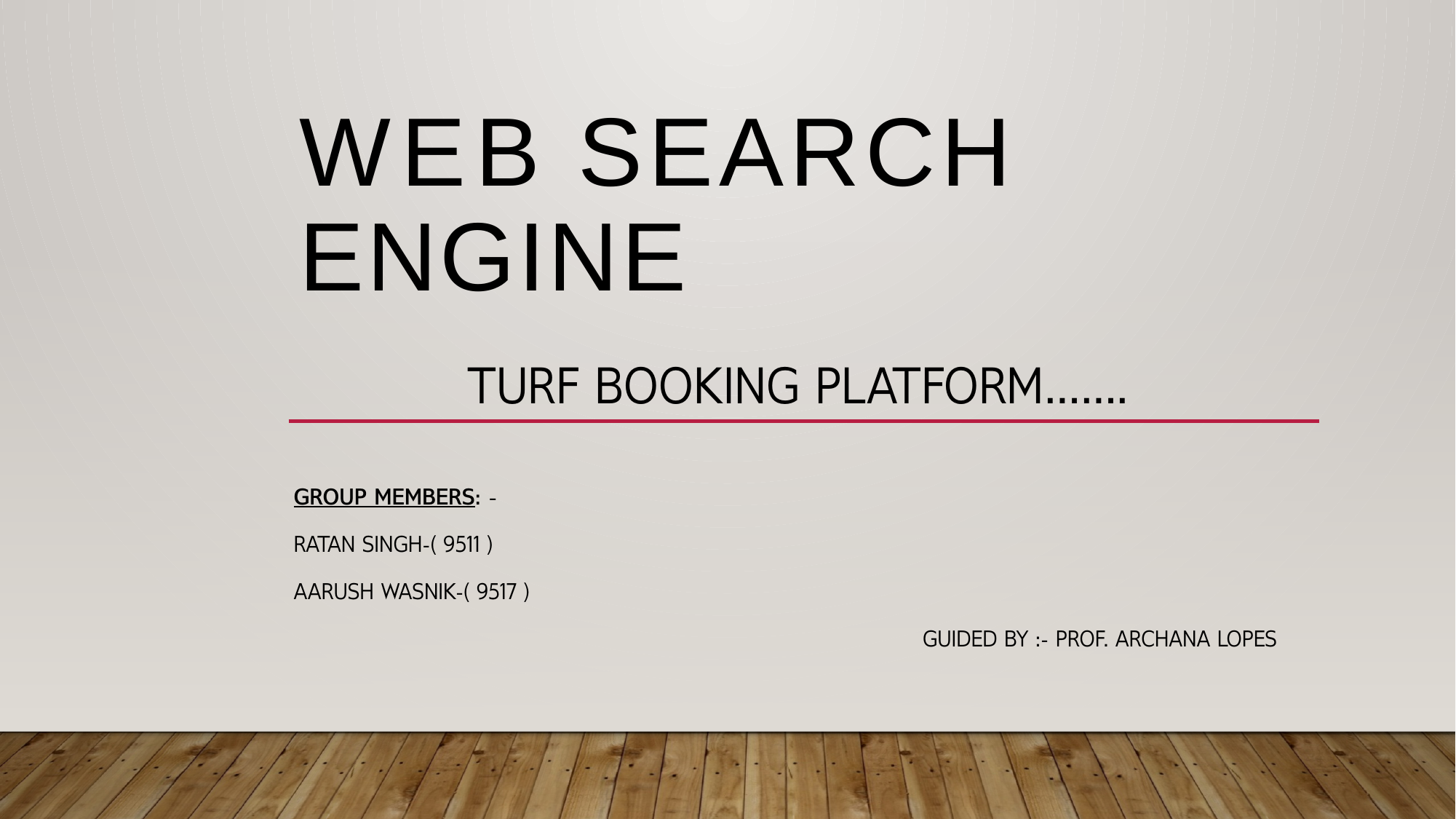

# Web Search  Engine
Turf Booking Platform…….

Group members: -
Ratan Singh-( 9511 )
Aarush Wasnik-( 9517 )
                                                                                           Guided by :- Prof. Archana lopes